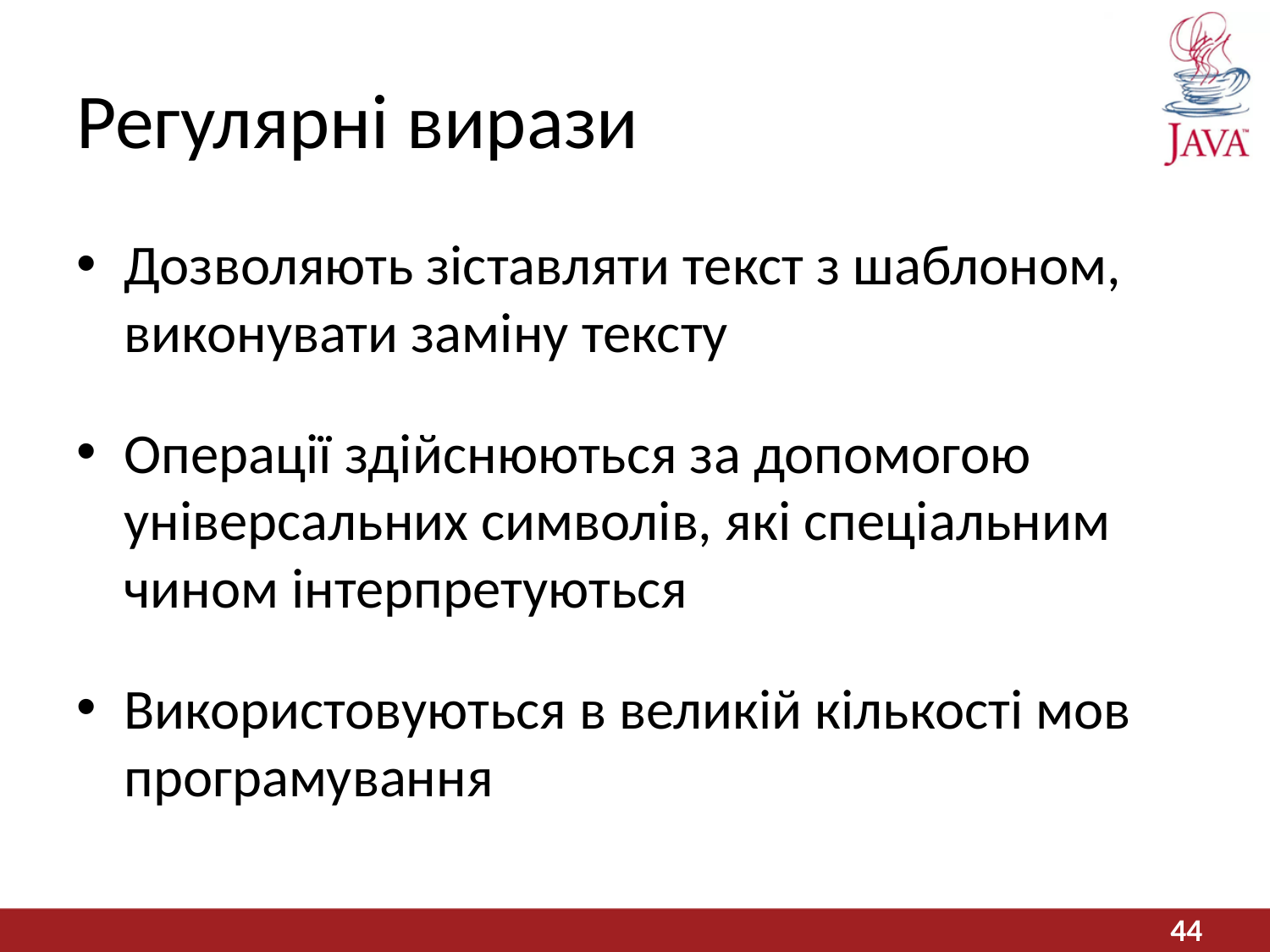

# Регулярні вирази
Дозволяють зіставляти текст з шаблоном, виконувати заміну тексту
Операції здійснюються за допомогою універсальних символів, які спеціальним чином інтерпретуються
Використовуються в великій кількості мов програмування